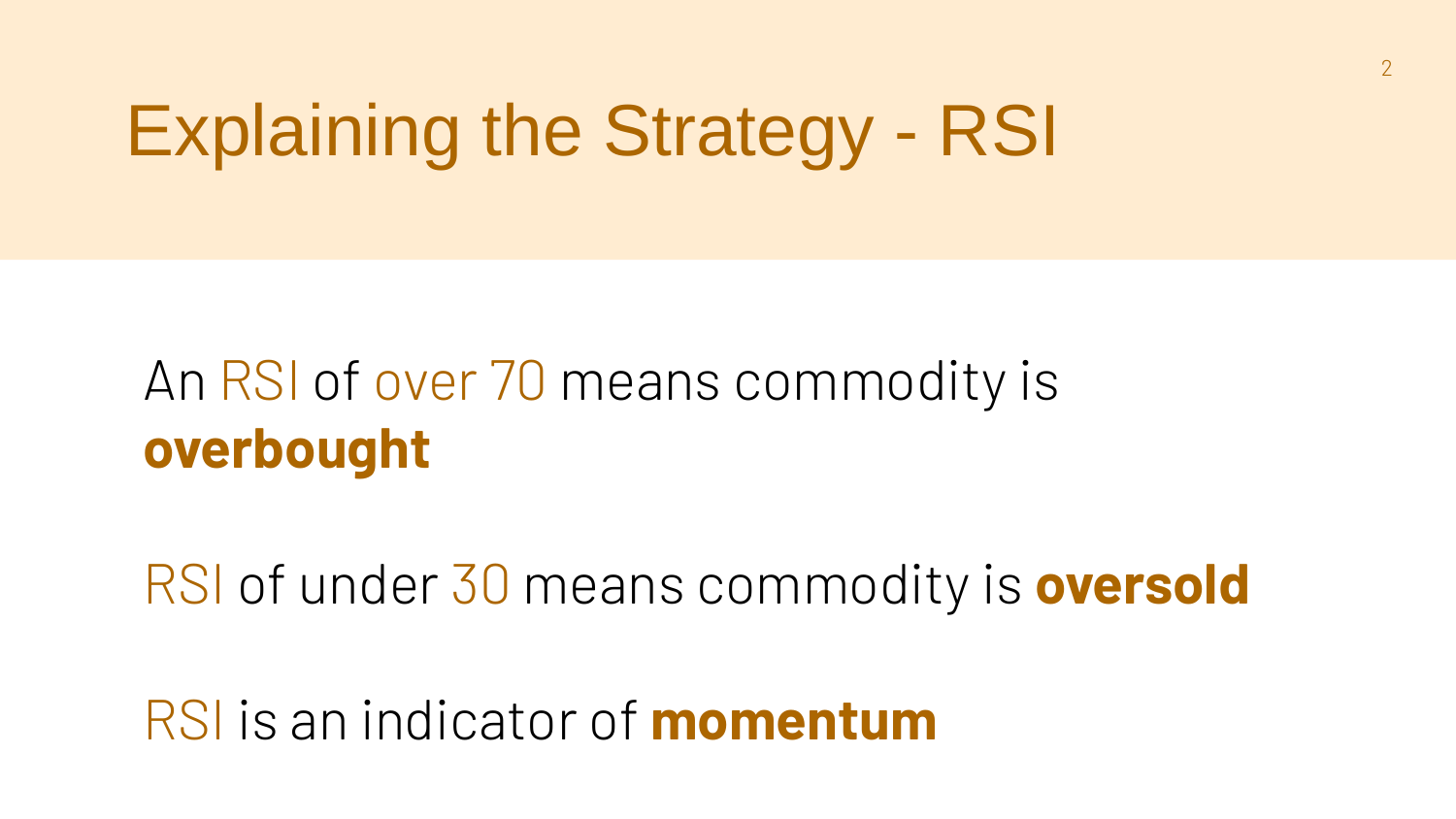

2
Explaining the Strategy - RSI
An RSI of over 70 means commodity is overbought

RSI of under 30 means commodity is oversold

RSI is an indicator of momentum